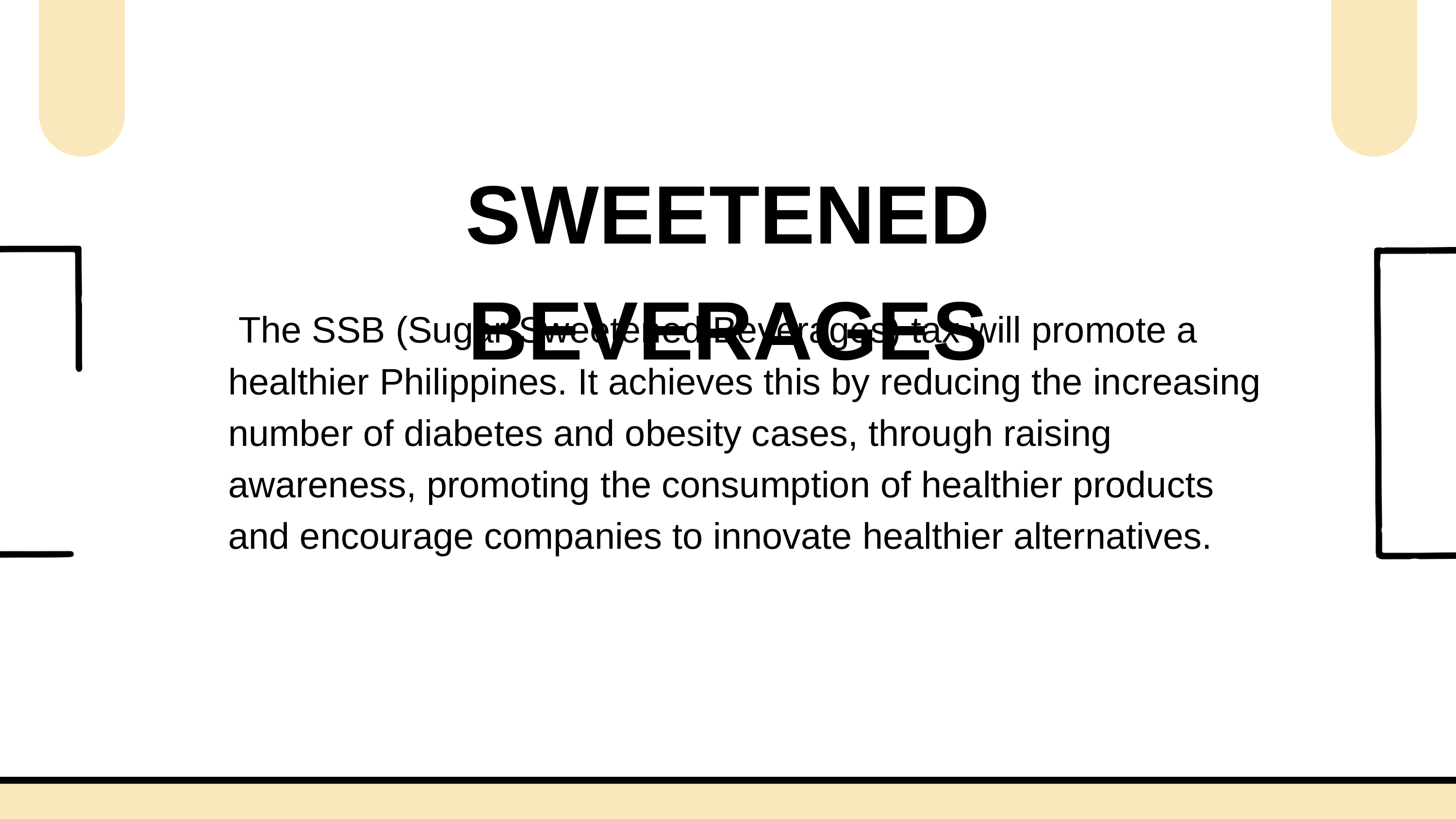

SWEETENED BEVERAGES

 The SSB (Sugar-Sweetened Beverages) tax will promote a healthier Philippines. It achieves this by reducing the increasing number of diabetes and obesity cases, through raising awareness, promoting the consumption of healthier products and encourage companies to innovate healthier alternatives.